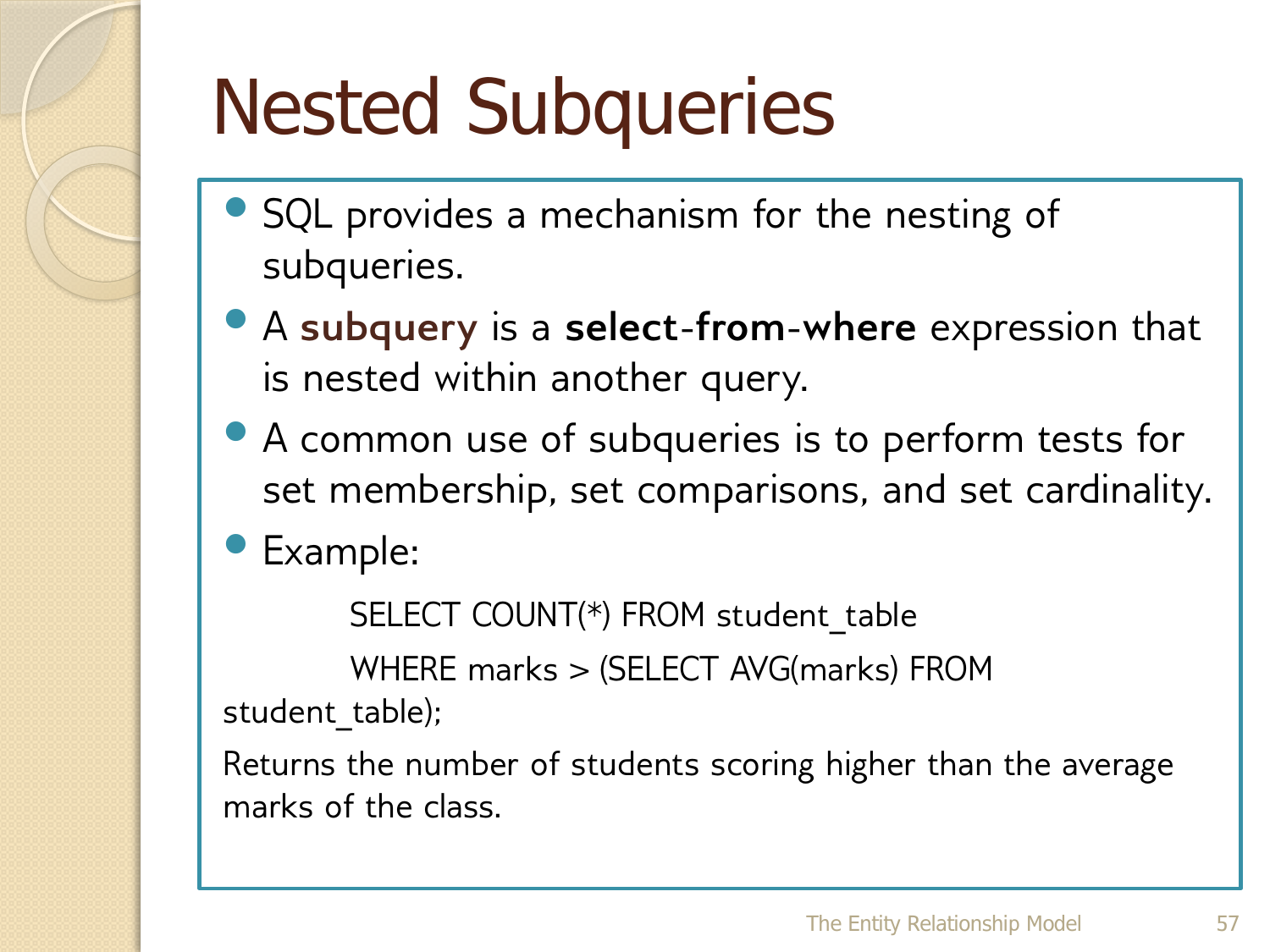

# Nested Subqueries
SQL provides a mechanism for the nesting of subqueries.
A subquery is a select-from-where expression that is nested within another query.
A common use of subqueries is to perform tests for set membership, set comparisons, and set cardinality.
Example:
	SELECT COUNT(*) FROM student_table
	WHERE marks > (SELECT AVG(marks) FROM 	student_table);
Returns the number of students scoring higher than the average marks of the class.
The Entity Relationship Model
57